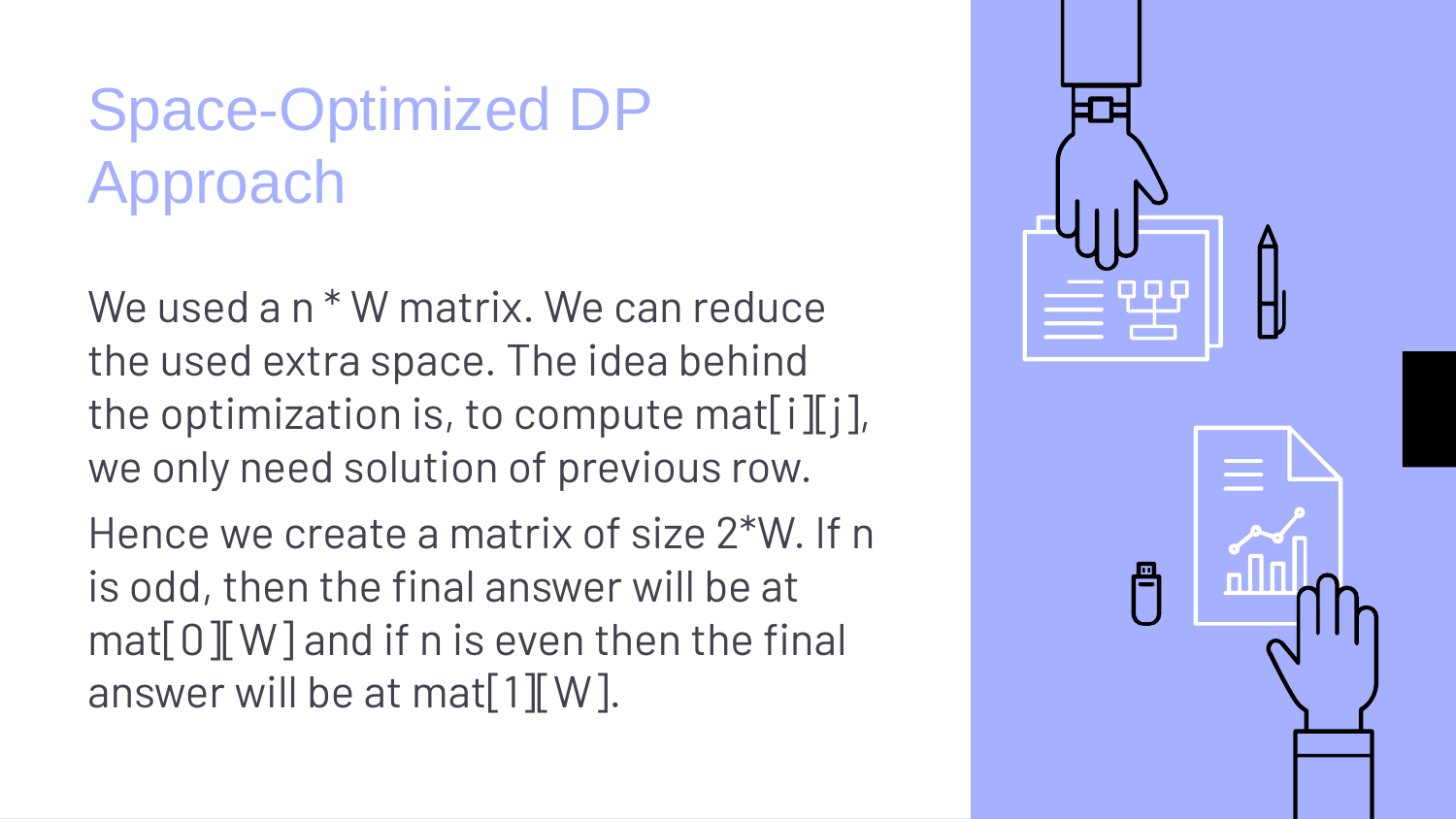

# Space-Optimized DP Approach
We used a n * W matrix. We can reduce the used extra space. The idea behind the optimization is, to compute mat[i][j], we only need solution of previous row.
Hence we create a matrix of size 2*W. If n is odd, then the final answer will be at mat[0][W] and if n is even then the final answer will be at mat[1][W].